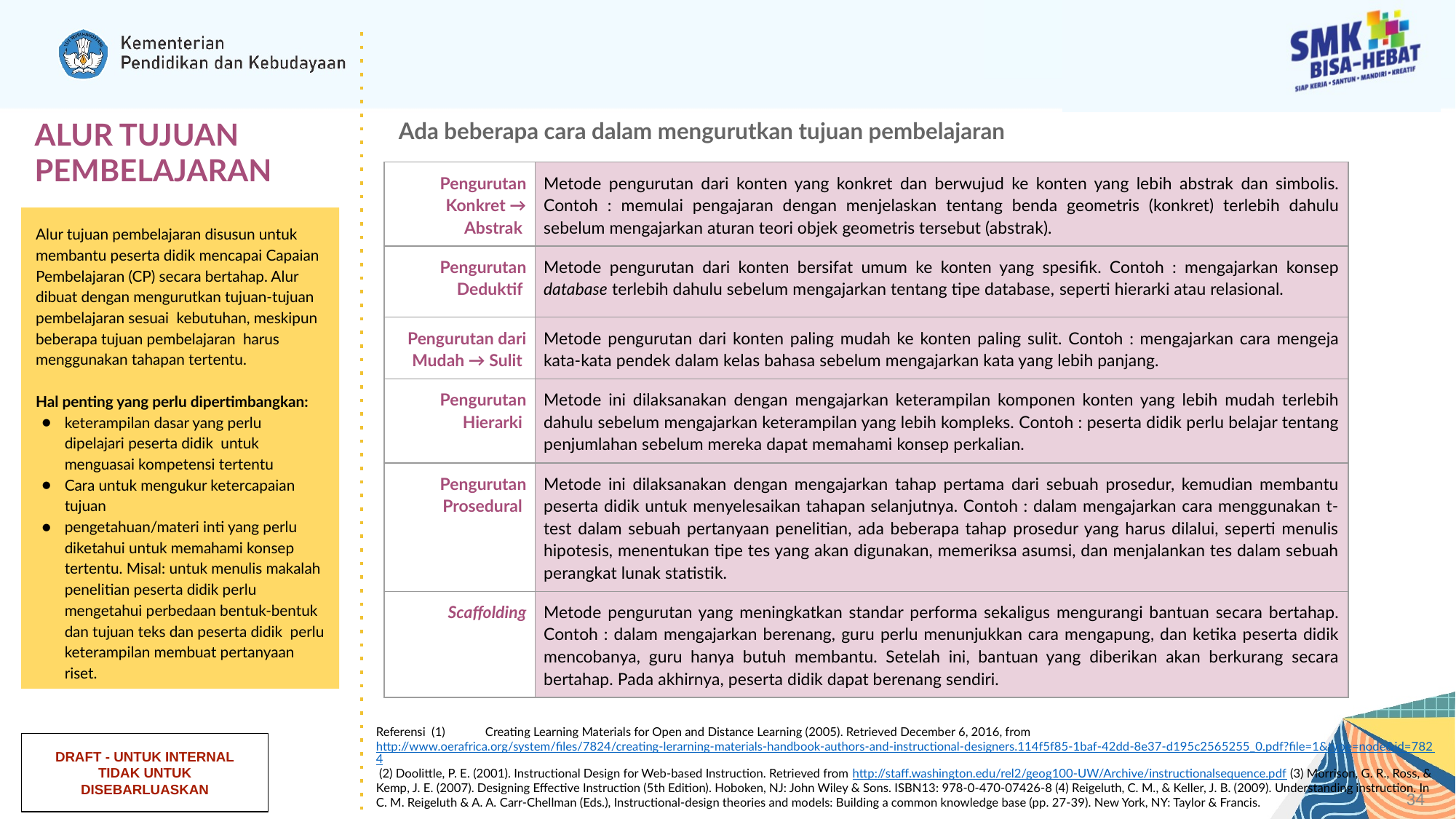

ALUR TUJUAN PEMBELAJARAN
Ada beberapa cara dalam mengurutkan tujuan pembelajaran
| Pengurutan Konkret → Abstrak | Metode pengurutan dari konten yang konkret dan berwujud ke konten yang lebih abstrak dan simbolis. Contoh : memulai pengajaran dengan menjelaskan tentang benda geometris (konkret) terlebih dahulu sebelum mengajarkan aturan teori objek geometris tersebut (abstrak). |
| --- | --- |
| Pengurutan Deduktif | Metode pengurutan dari konten bersifat umum ke konten yang spesifik. Contoh : mengajarkan konsep database terlebih dahulu sebelum mengajarkan tentang tipe database, seperti hierarki atau relasional. |
| Pengurutan dari Mudah → Sulit | Metode pengurutan dari konten paling mudah ke konten paling sulit. Contoh : mengajarkan cara mengeja kata-kata pendek dalam kelas bahasa sebelum mengajarkan kata yang lebih panjang. |
| Pengurutan Hierarki | Metode ini dilaksanakan dengan mengajarkan keterampilan komponen konten yang lebih mudah terlebih dahulu sebelum mengajarkan keterampilan yang lebih kompleks. Contoh : peserta didik perlu belajar tentang penjumlahan sebelum mereka dapat memahami konsep perkalian. |
| Pengurutan Prosedural | Metode ini dilaksanakan dengan mengajarkan tahap pertama dari sebuah prosedur, kemudian membantu peserta didik untuk menyelesaikan tahapan selanjutnya. Contoh : dalam mengajarkan cara menggunakan t-test dalam sebuah pertanyaan penelitian, ada beberapa tahap prosedur yang harus dilalui, seperti menulis hipotesis, menentukan tipe tes yang akan digunakan, memeriksa asumsi, dan menjalankan tes dalam sebuah perangkat lunak statistik. |
| Scaffolding | Metode pengurutan yang meningkatkan standar performa sekaligus mengurangi bantuan secara bertahap. Contoh : dalam mengajarkan berenang, guru perlu menunjukkan cara mengapung, dan ketika peserta didik mencobanya, guru hanya butuh membantu. Setelah ini, bantuan yang diberikan akan berkurang secara bertahap. Pada akhirnya, peserta didik dapat berenang sendiri. |
Alur tujuan pembelajaran disusun untuk membantu peserta didik mencapai Capaian Pembelajaran (CP) secara bertahap. Alur dibuat dengan mengurutkan tujuan-tujuan pembelajaran sesuai  kebutuhan, meskipun beberapa tujuan pembelajaran  harus menggunakan tahapan tertentu.

Hal penting yang perlu dipertimbangkan:
keterampilan dasar yang perlu dipelajari peserta didik  untuk menguasai kompetensi tertentu
Cara untuk mengukur ketercapaian tujuan
pengetahuan/materi inti yang perlu diketahui untuk memahami konsep tertentu. Misal: untuk menulis makalah penelitian peserta didik perlu mengetahui perbedaan bentuk-bentuk dan tujuan teks dan peserta didik  perlu keterampilan membuat pertanyaan riset.

Referensi  (1) 	Creating Learning Materials for Open and Distance Learning (2005). Retrieved December 6, 2016, from http://www.oerafrica.org/system/files/7824/creating-lerarning-materials-handbook-authors-and-instructional-designers.114f5f85-1baf-42dd-8e37-d195c2565255_0.pdf?file=1&type=node&id=7824 (2) Doolittle, P. E. (2001). Instructional Design for Web-based Instruction. Retrieved from http://staff.washington.edu/rel2/geog100-UW/Archive/instructionalsequence.pdf (3) Morrison, G. R., Ross, & Kemp, J. E. (2007). Designing Effective Instruction (5th Edition). Hoboken, NJ: John Wiley & Sons. ISBN13: 978-0-470-07426-8 (4) Reigeluth, C. M., & Keller, J. B. (2009). Understanding instruction. In C. M. Reigeluth & A. A. Carr-Chellman (Eds.), Instructional-design theories and models: Building a common knowledge base (pp. 27-39). New York, NY: Taylor & Francis.
DRAFT - UNTUK INTERNAL
TIDAK UNTUK DISEBARLUASKAN
34